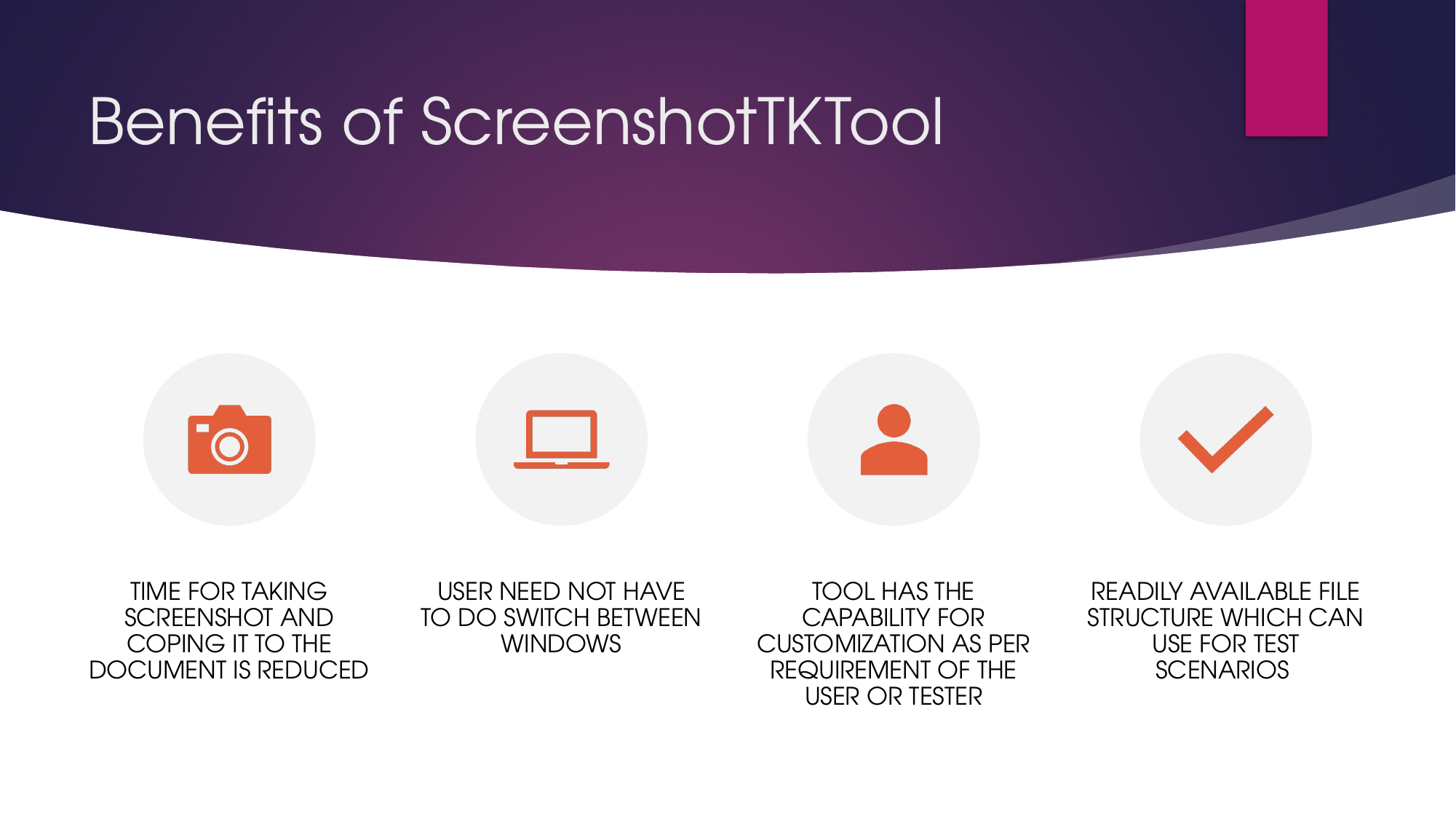

# Benefits of ScreenshotTKTool

Time for taking screenshot and coping it to the document is reduced

User need not have to do switch between windows
Tool has the capability for customization as per requirement of the user or Tester
Readily available file structure which can use for test scenarios